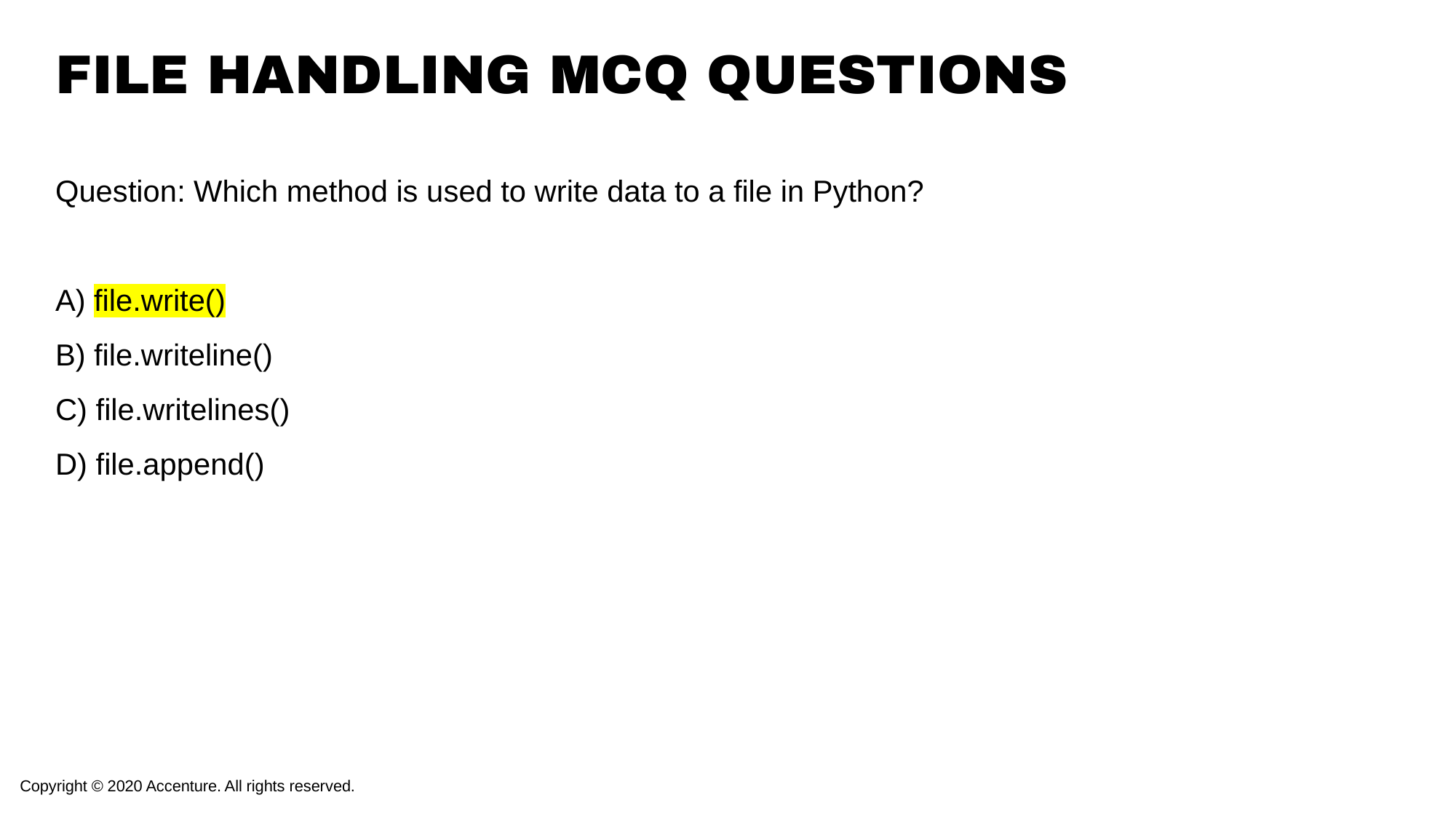

# File handling mcq questions

Question: Which method is used to write data to a file in Python?

A) file.write()
B) file.writeline()
C) file.writelines()
D) file.append()